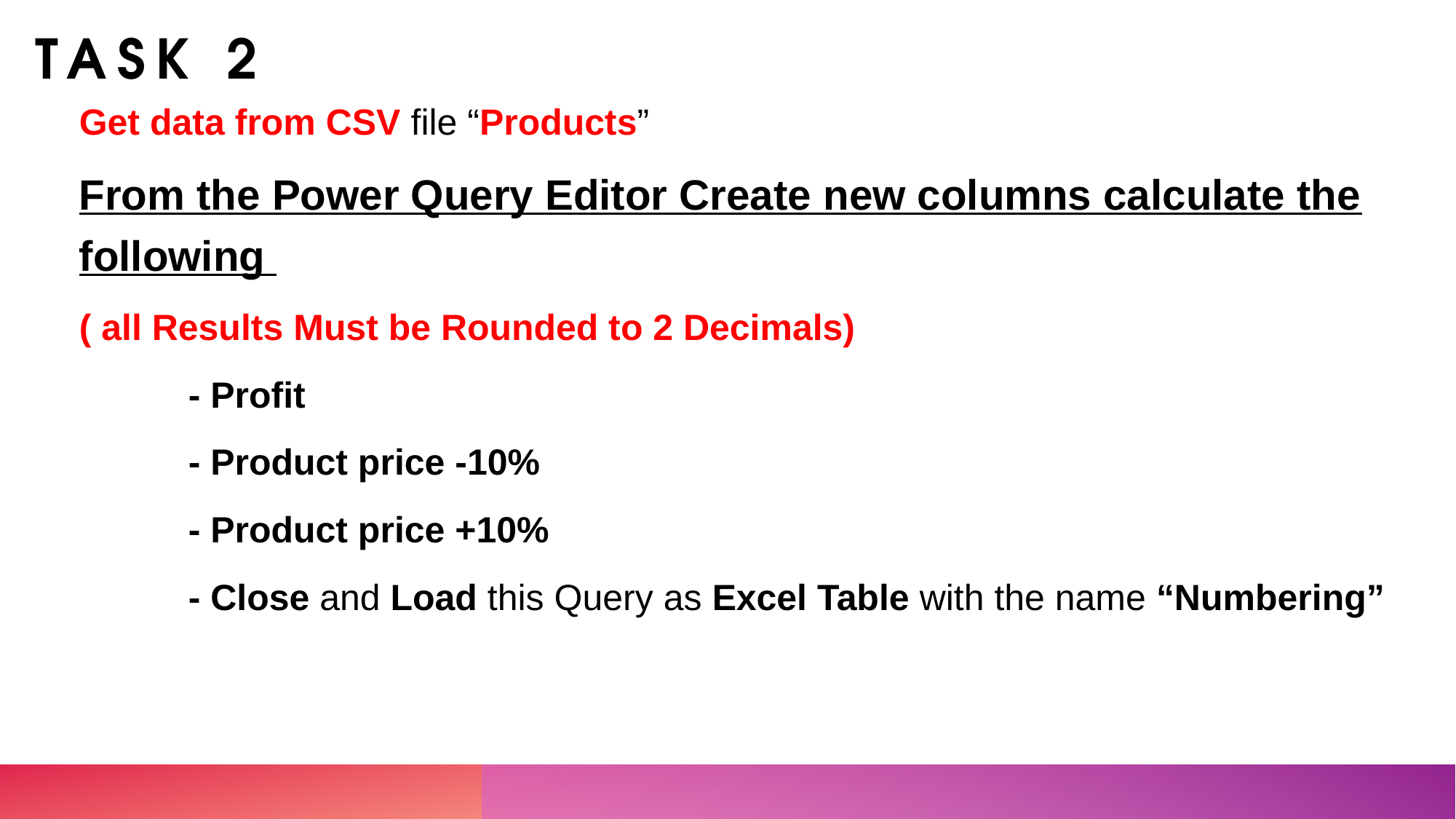

# Task 2
Get data from CSV file “Products”
From the Power Query Editor Create new columns calculate the following
( all Results Must be Rounded to 2 Decimals)
	- Profit
	- Product price -10%
	- Product price +10%
	- Close and Load this Query as Excel Table with the name “Numbering”